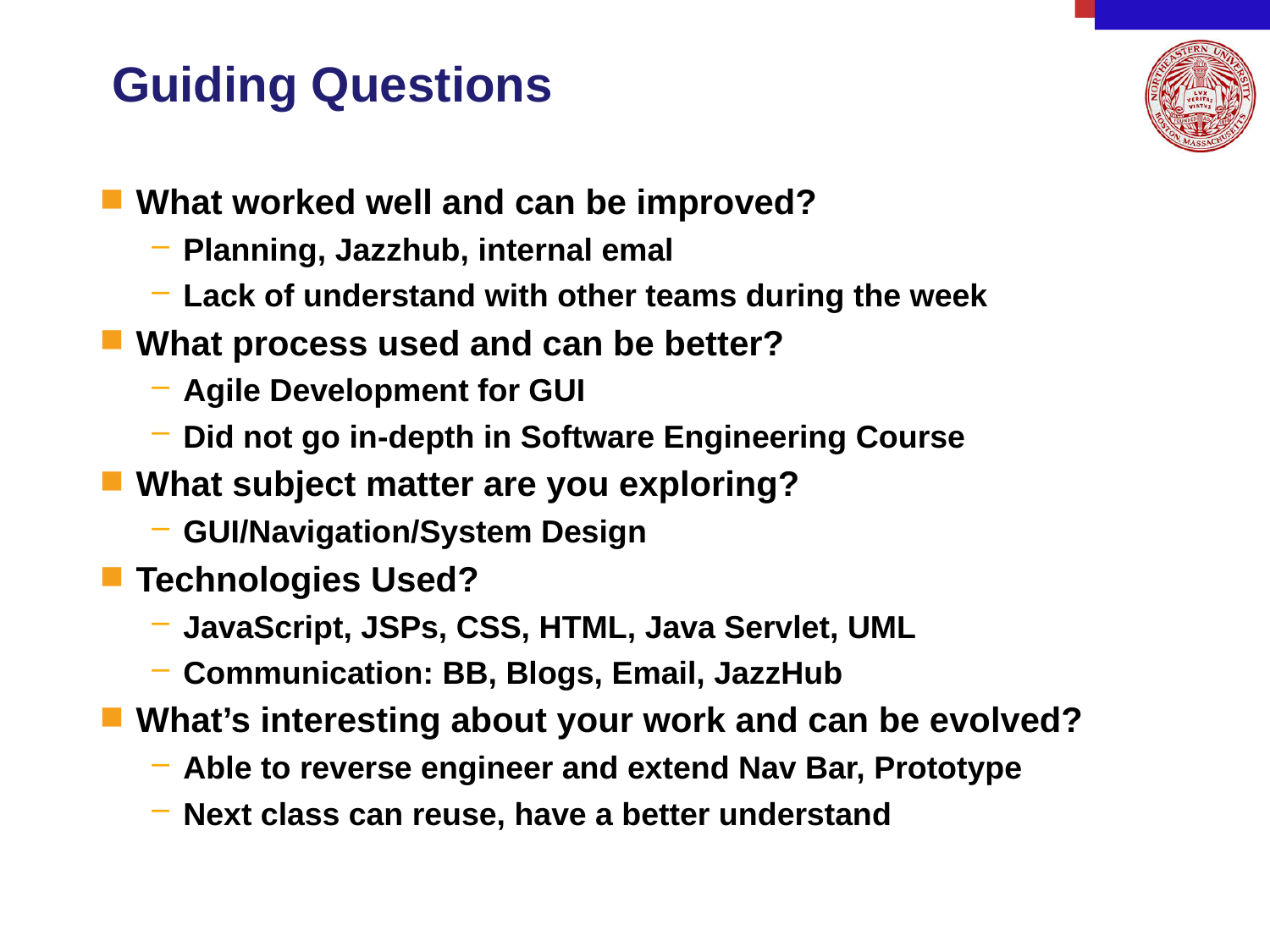

# Guiding Questions
What worked well and can be improved?
Planning, Jazzhub, internal emal
Lack of understand with other teams during the week
What process used and can be better?
Agile Development for GUI
Did not go in-depth in Software Engineering Course
What subject matter are you exploring?
GUI/Navigation/System Design
Technologies Used?
JavaScript, JSPs, CSS, HTML, Java Servlet, UML
Communication: BB, Blogs, Email, JazzHub
What’s interesting about your work and can be evolved?
Able to reverse engineer and extend Nav Bar, Prototype
Next class can reuse, have a better understand